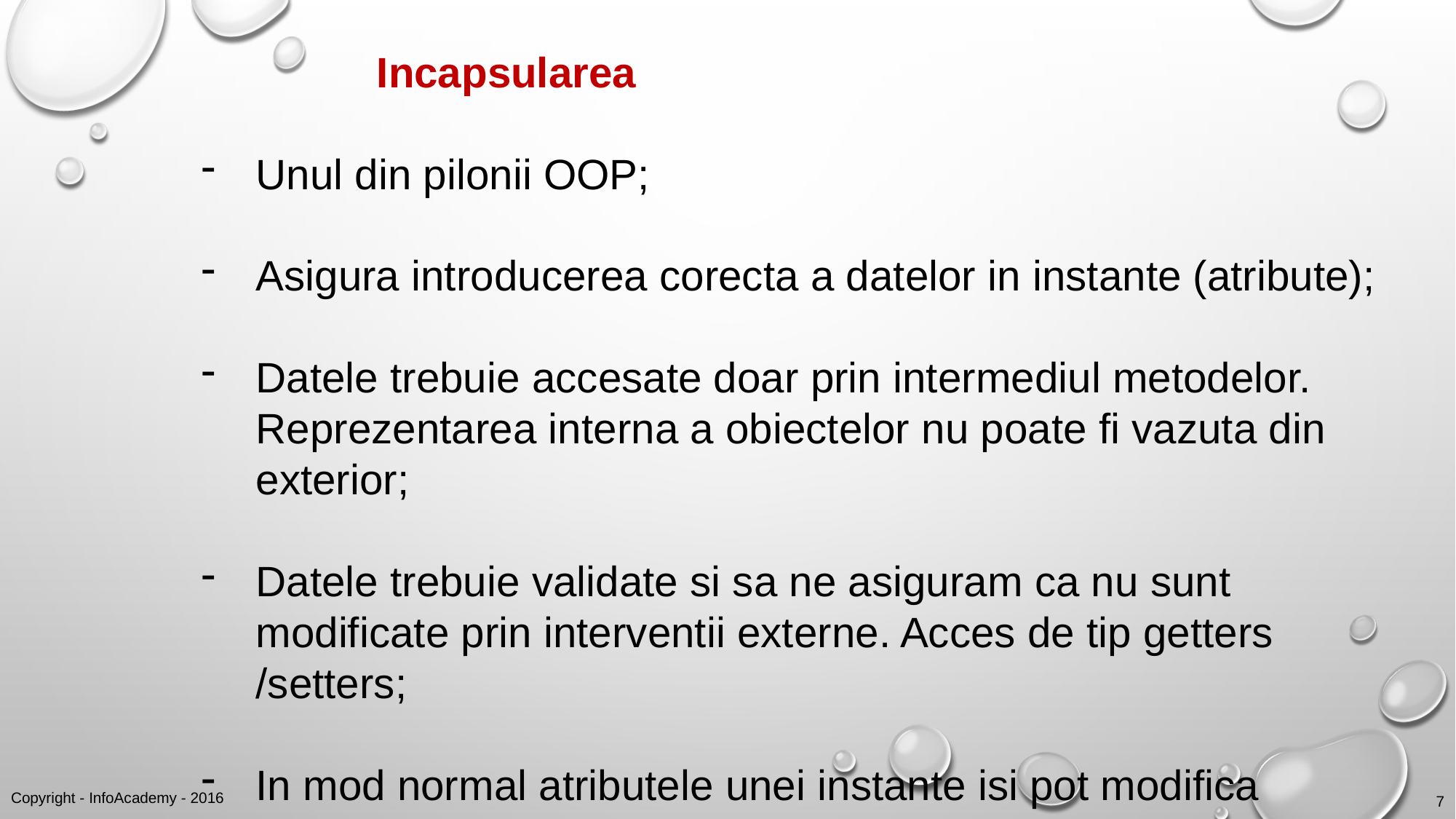

Incapsularea

Unul din pilonii OOP;

Asigura introducerea corecta a datelor in instante (atribute);

Datele trebuie accesate doar prin intermediul metodelor. Reprezentarea interna a obiectelor nu poate fi vazuta din exterior;

Datele trebuie validate si sa ne asiguram ca nu sunt modificate prin interventii externe. Acces de tip getters /setters;

In mod normal atributele unei instante isi pot modifica valoarea oriunde. Oricate masuri de precautie ne luam pot fi ocolite;
Copyright - InfoAcademy - 2016
7